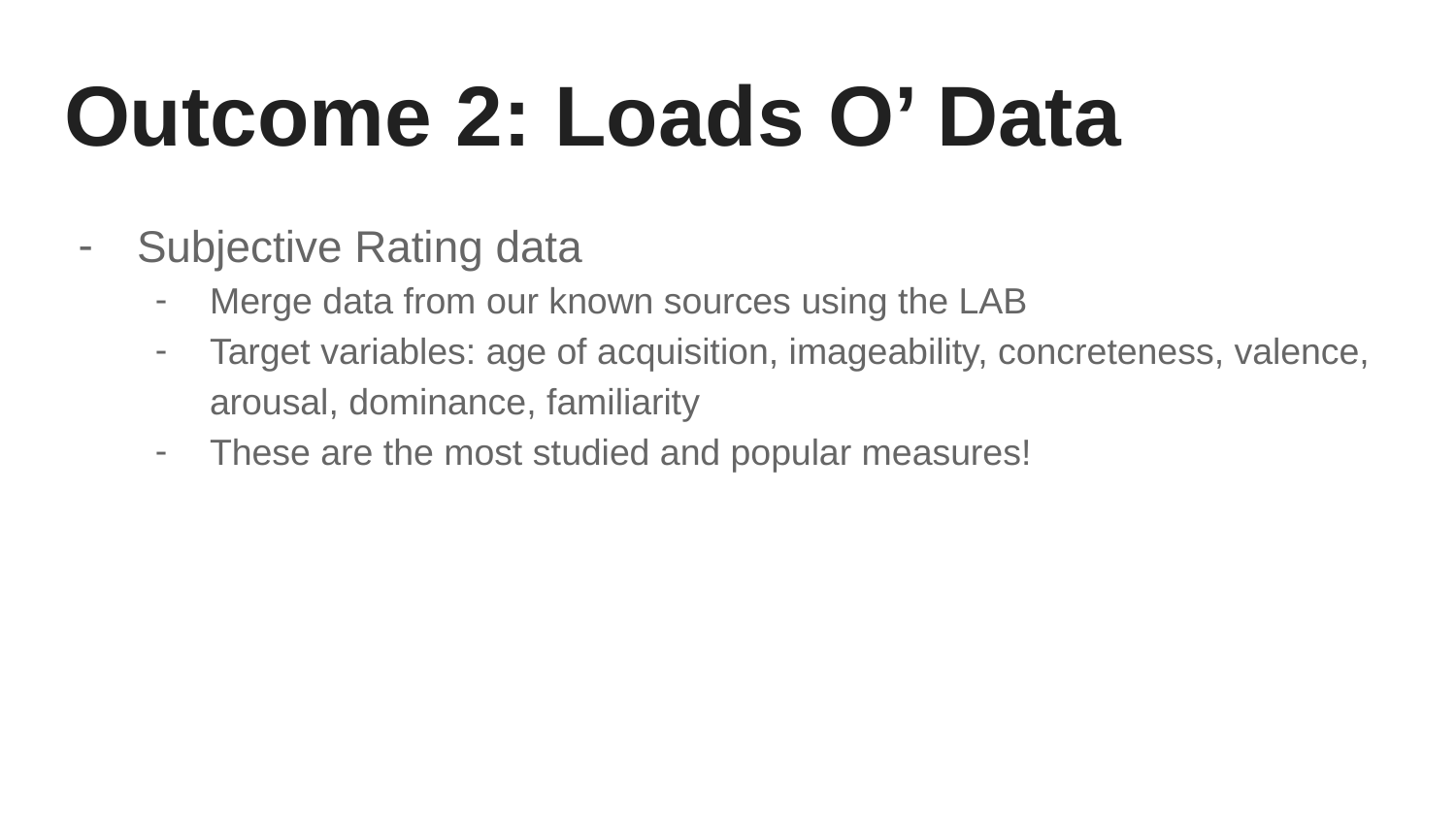

# Outcome 2: Loads O’ Data
Subjective Rating data
Merge data from our known sources using the LAB
Target variables: age of acquisition, imageability, concreteness, valence, arousal, dominance, familiarity
These are the most studied and popular measures!